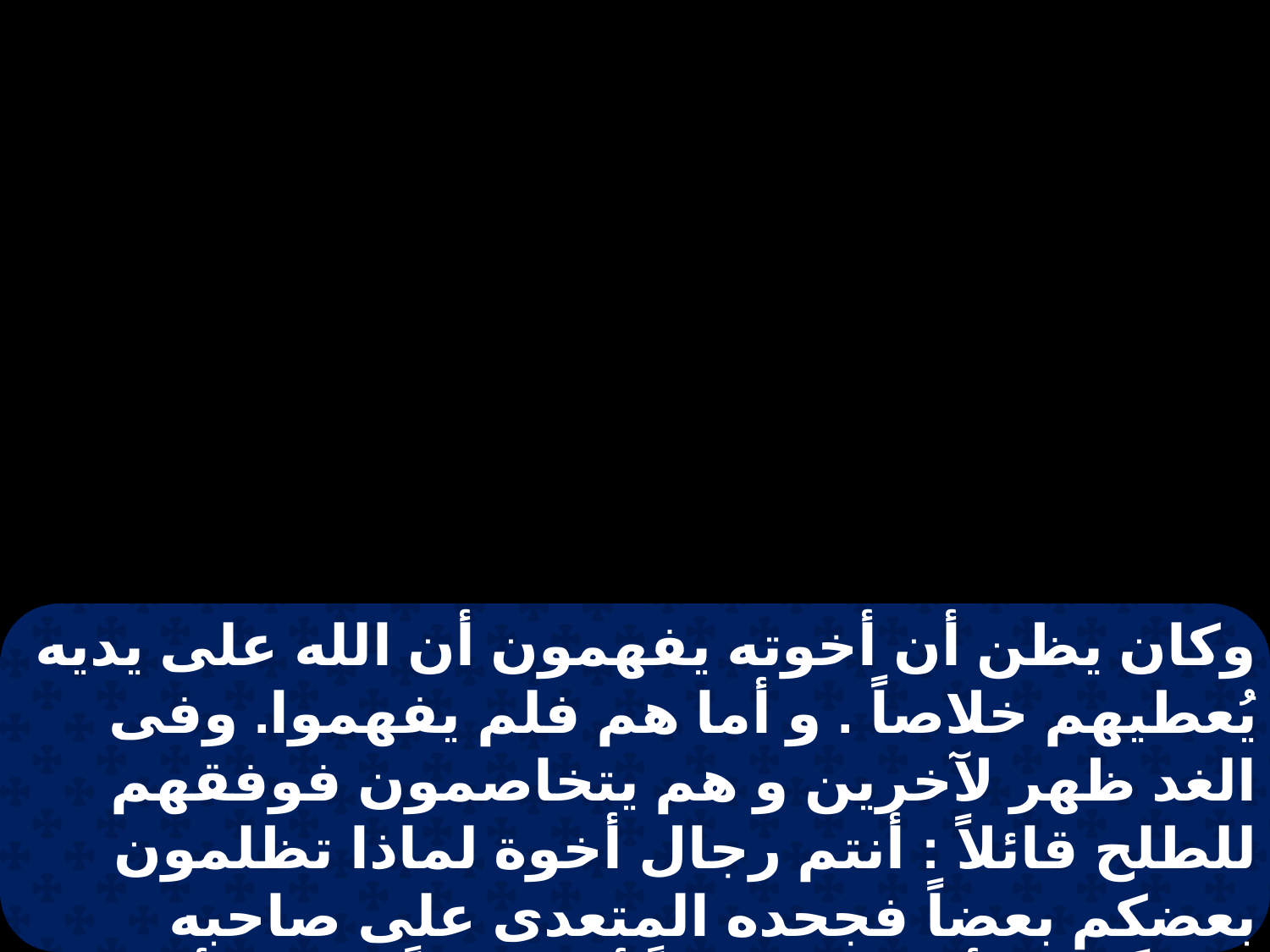

وكان يظن أن أخوته يفهمون أن الله على يديه يُعطيهم خلاصاً . و أما هم فلم يفهموا. وفى الغد ظهر لآخرين و هم يتخاصمون فوفقهم للطلح قائلاً : أنتم رجال أخوة لماذا تظلمون بعضكم بعضاً فجحده المتعدى على صاحبه قائلاً : من أقامك رئيساً أو قاضياً علينا . أتريد أن تقتلنى أنت كما قتلت أمس المصرى .